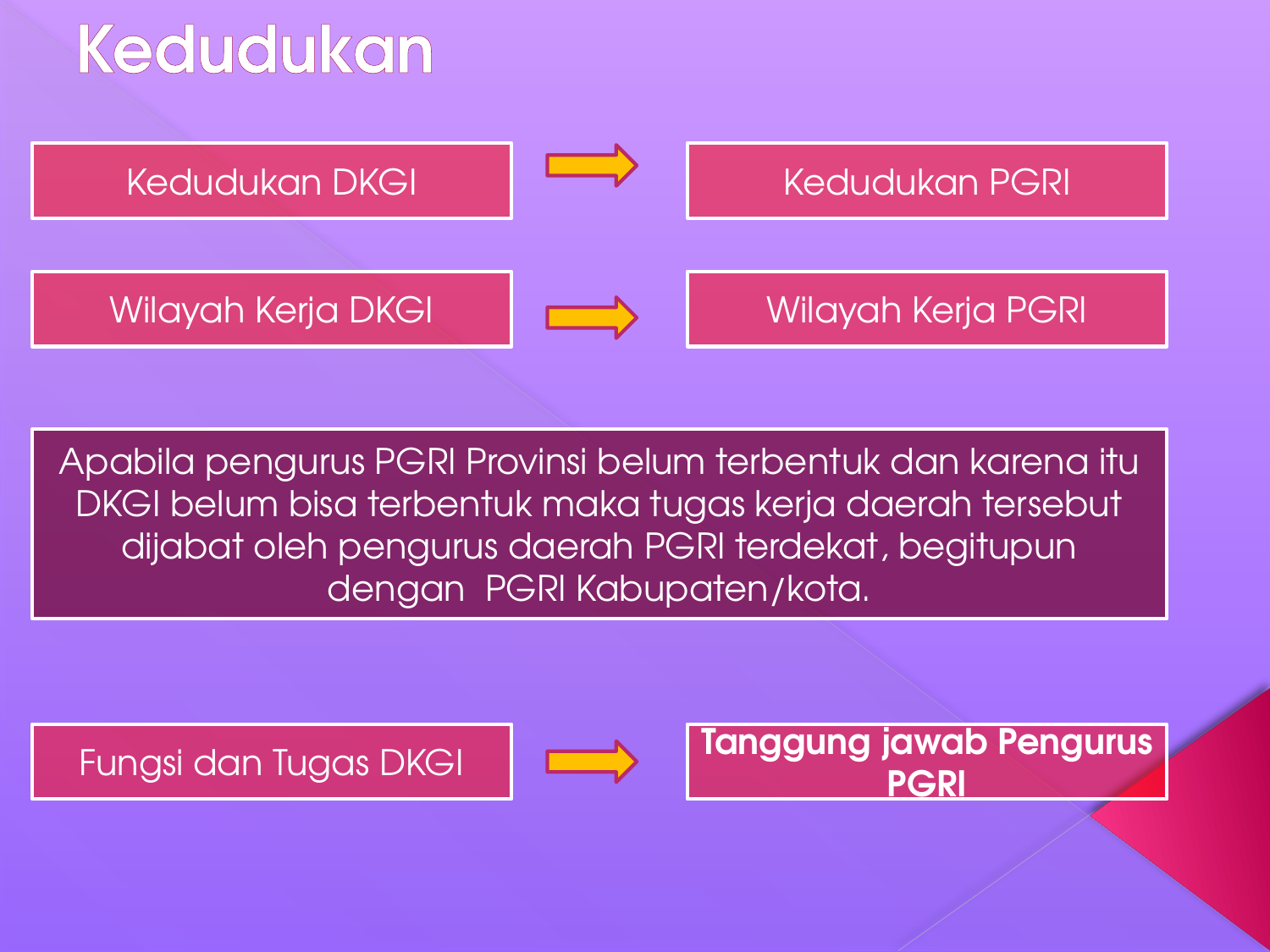

# Kedudukan
Kedudukan DKGI
Kedudukan PGRI

Wilayah Kerja PGRI
Wilayah Kerja DKGI

Apabila pengurus PGRI Provinsi belum terbentuk dan karena itu DKGI belum bisa terbentuk maka tugas kerja daerah tersebut dijabat oleh pengurus daerah PGRI terdekat, begitupun dengan  PGRI Kabupaten/kota.
Tanggung jawab Pengurus PGRI
Fungsi dan Tugas DKGI